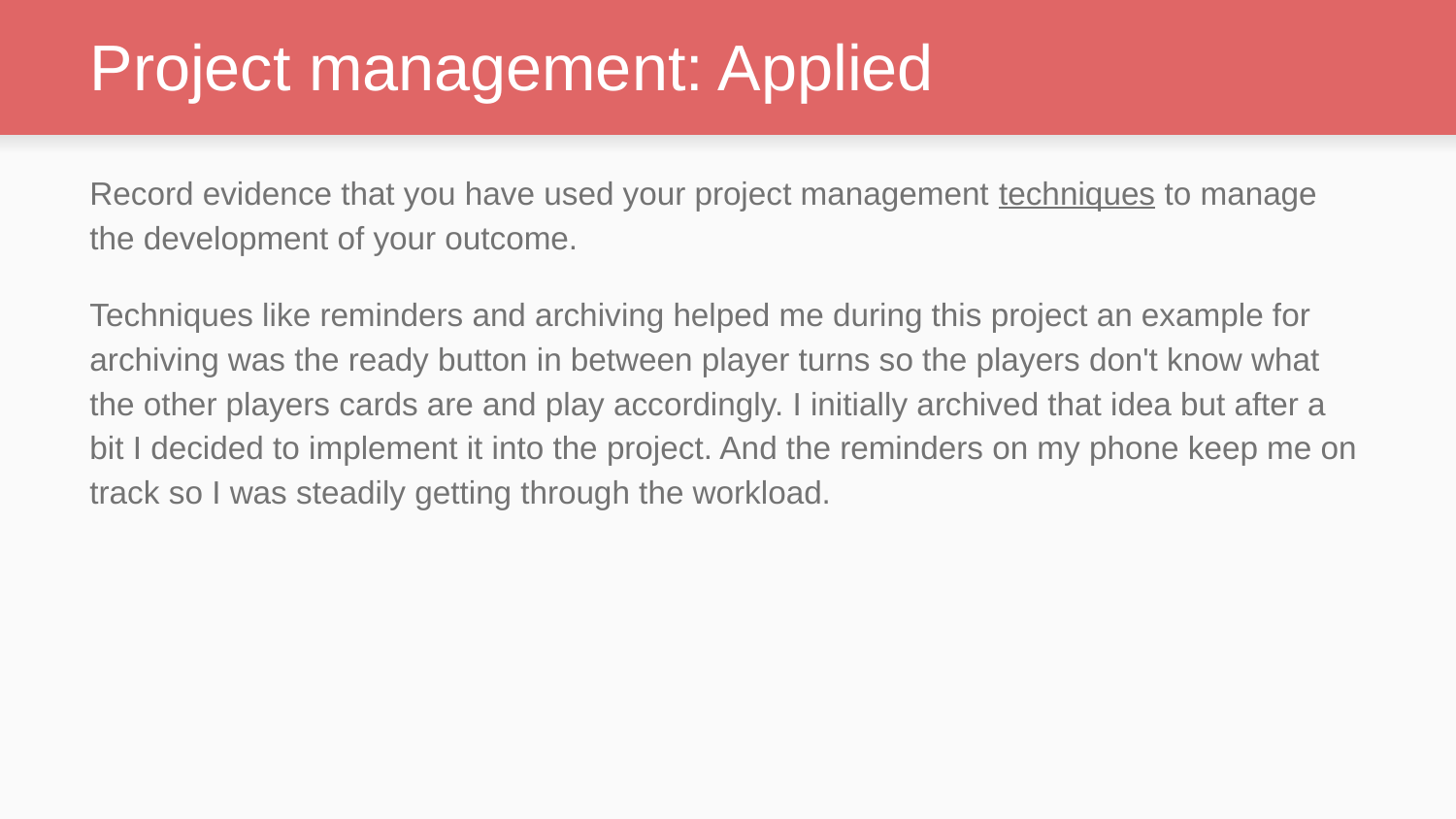

# Project management: Applied
Record evidence that you have used your project management techniques to manage the development of your outcome.
Techniques like reminders and archiving helped me during this project an example for archiving was the ready button in between player turns so the players don't know what the other players cards are and play accordingly. I initially archived that idea but after a bit I decided to implement it into the project. And the reminders on my phone keep me on track so I was steadily getting through the workload.